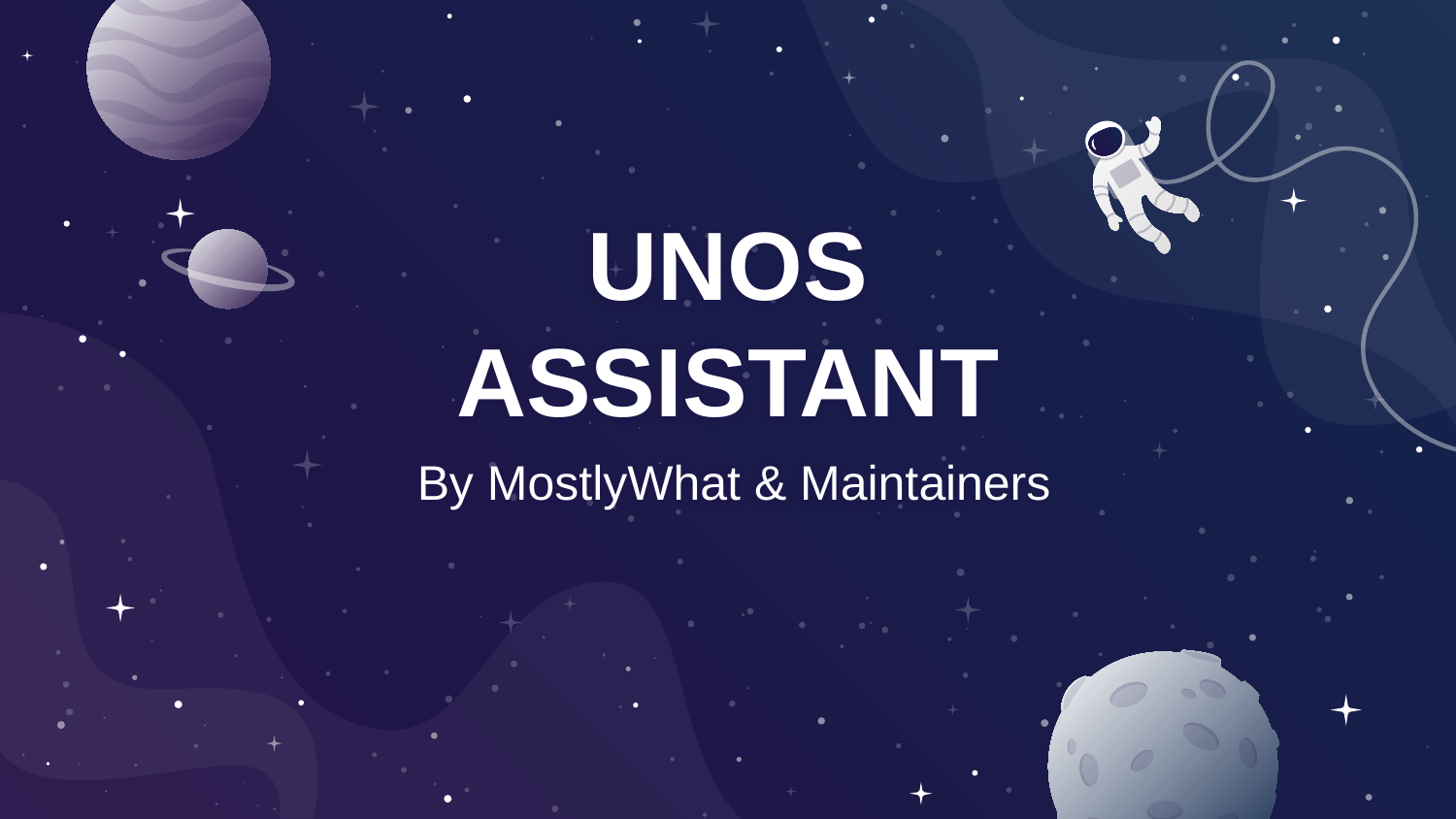

# UNOS ASSISTANT
By MostlyWhat & Maintainers